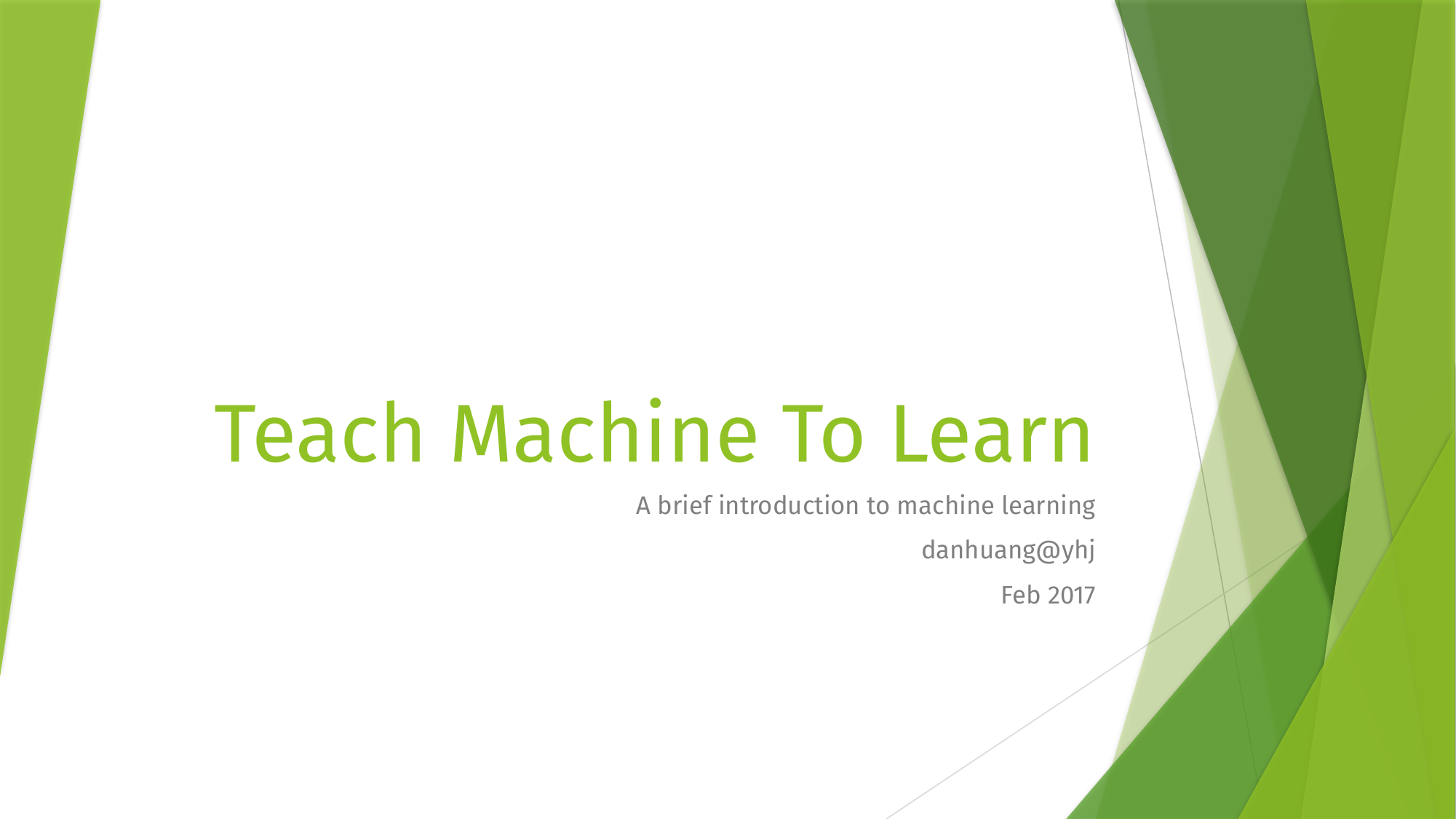

# Teach Machine To Learn
A brief introduction to machine learning
danhuang@yhj
Feb 2017